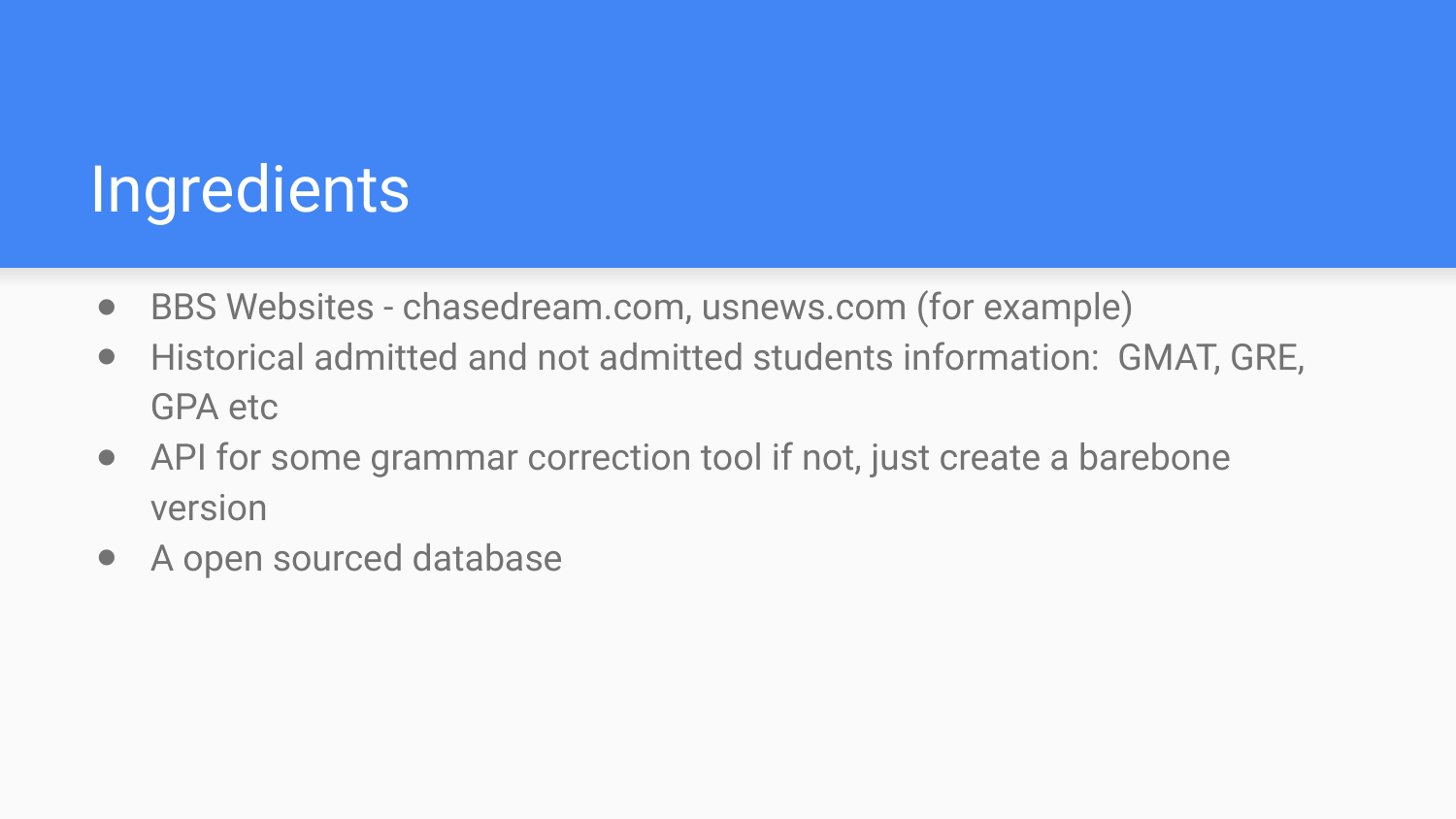

# Ingredients
BBS Websites - chasedream.com, usnews.com (for example)
Historical admitted and not admitted students information:  GMAT, GRE, GPA etc
API for some grammar correction tool if not, just create a barebone version
A open sourced database